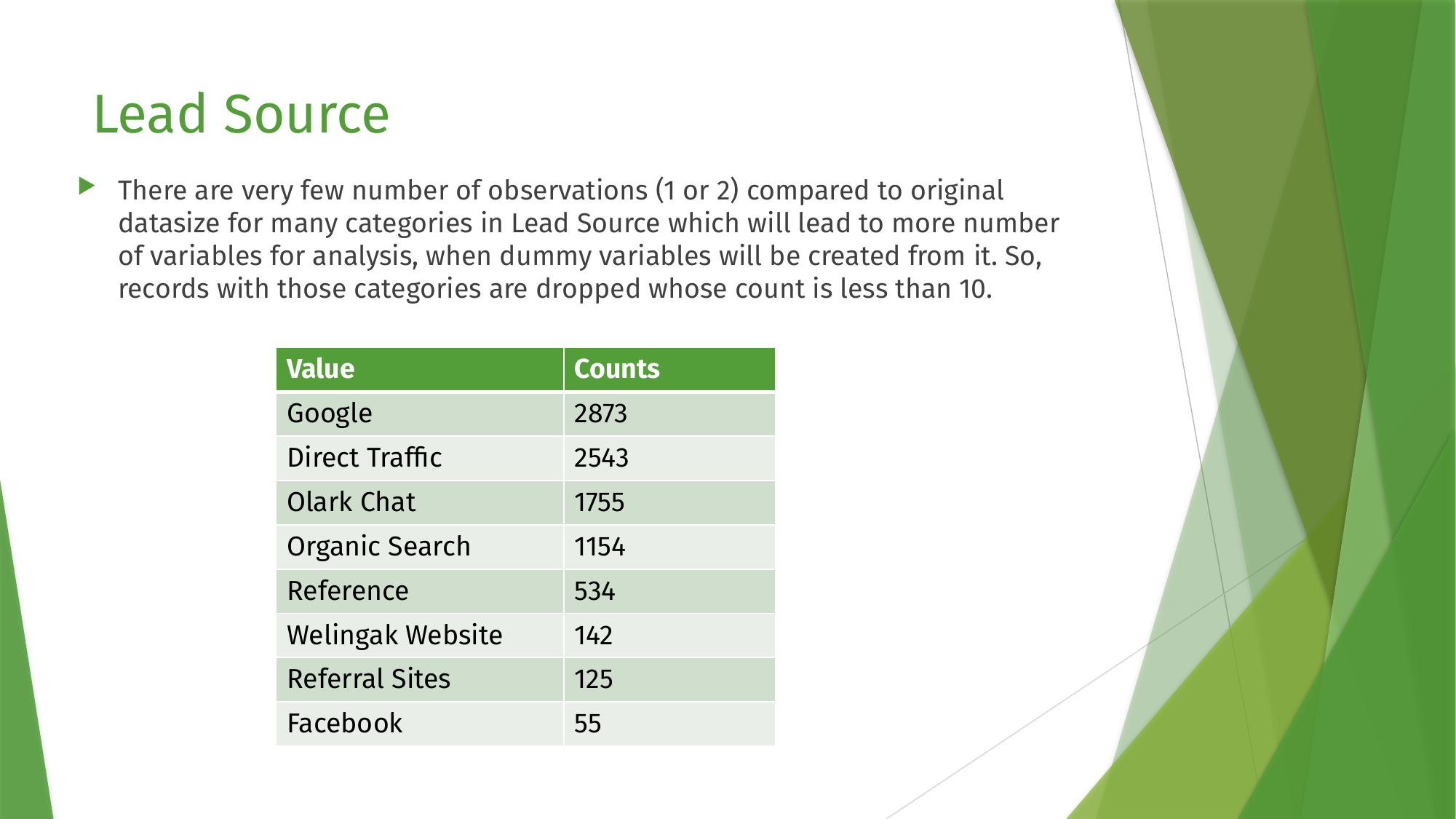

# Lead Source
There are very few number of observations (1 or 2) compared to original datasize for many categories in Lead Source which will lead to more number of variables for analysis, when dummy variables will be created from it. So, records with those categories are dropped whose count is less than 10.
| Value | Counts |
| --- | --- |
| Google | 2873 |
| Direct Traffic | 2543 |
| Olark Chat | 1755 |
| Organic Search | 1154 |
| Reference | 534 |
| Welingak Website | 142 |
| Referral Sites | 125 |
| Facebook | 55 |